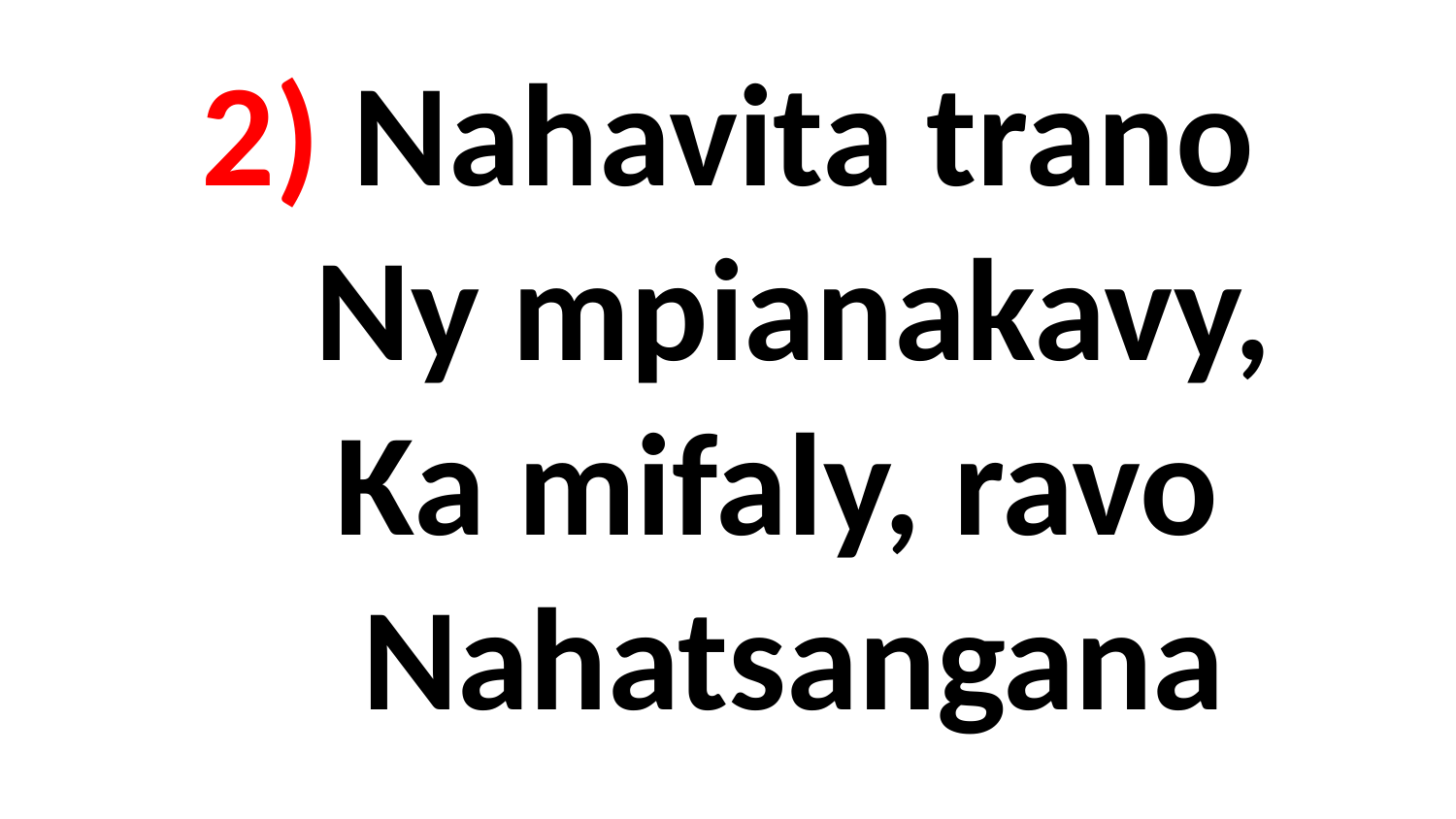

# 2) Nahavita trano Ny mpianakavy, Ka mifaly, ravo Nahatsangana